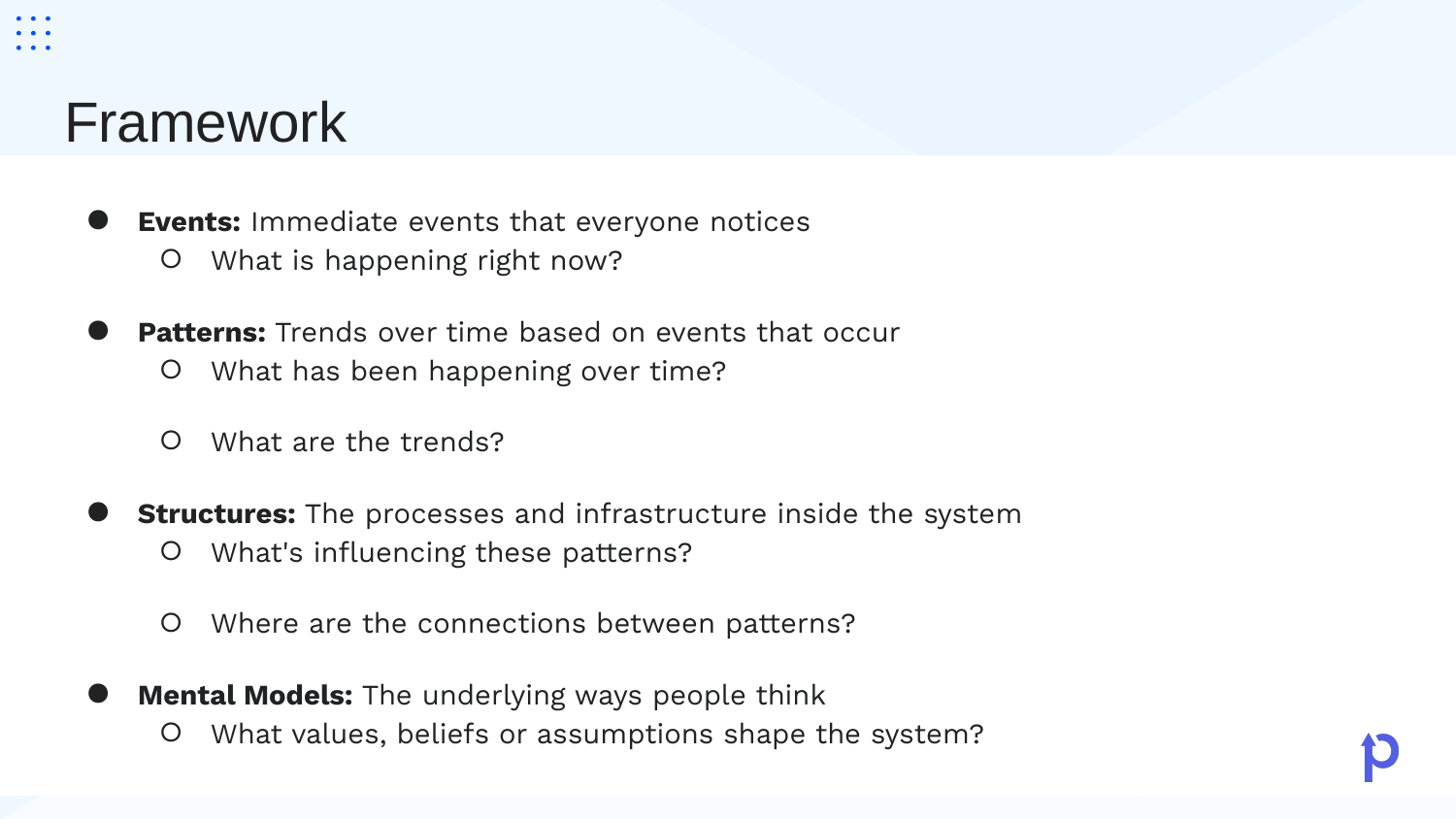

# Framework
Events: Immediate events that everyone notices
What is happening right now?
Patterns: Trends over time based on events that occur
What has been happening over time?
What are the trends?
Structures: The processes and infrastructure inside the system
What's influencing these patterns?
Where are the connections between patterns?
Mental Models: The underlying ways people think
What values, beliefs or assumptions shape the system?